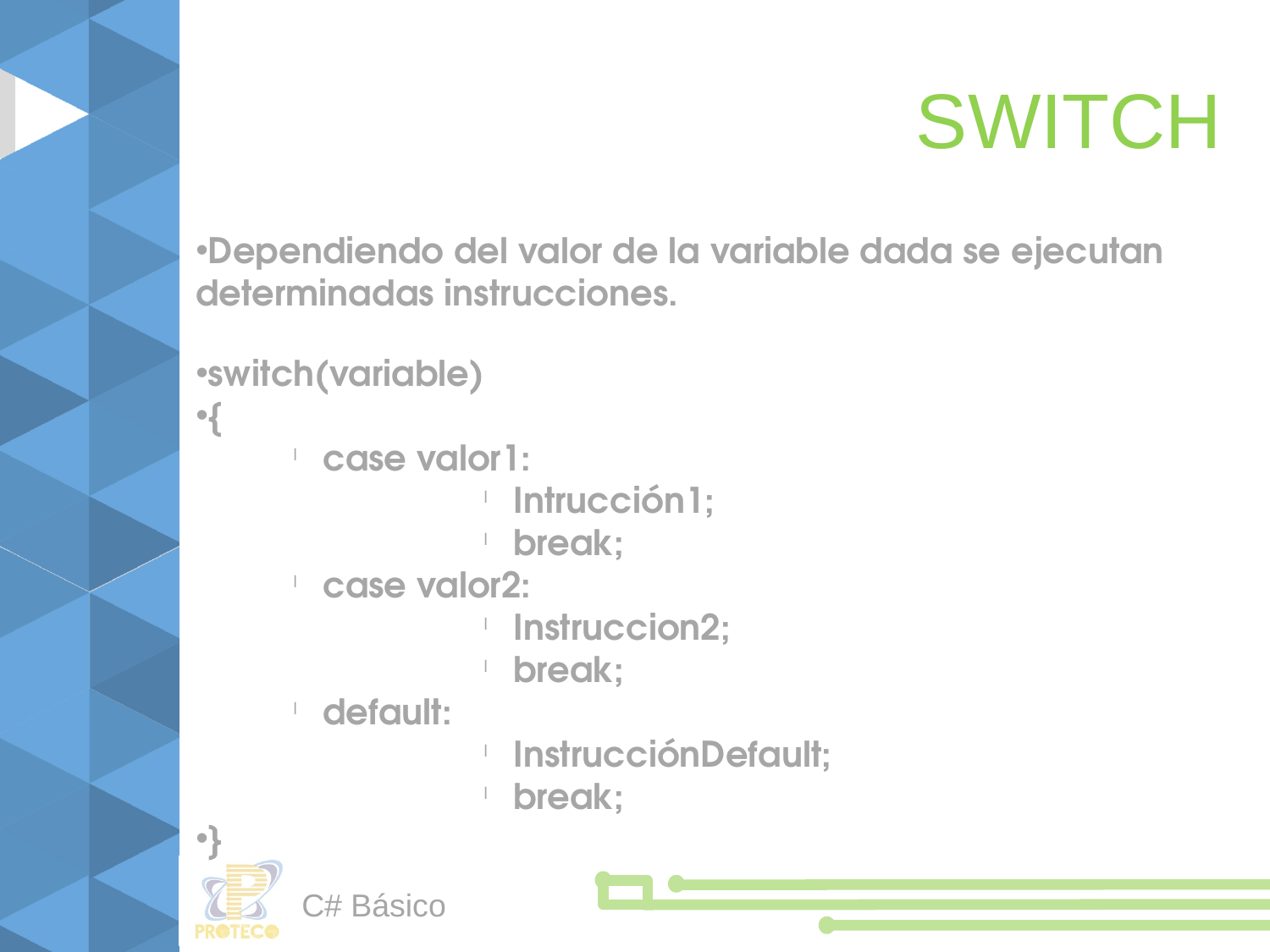

SWITCH
Dependiendo del valor de la variable dada se ejecutan determinadas instrucciones.

switch(variable)
{
case valor1:
Intrucción1;
break;
case valor2:
Instruccion2;
break;
default:
InstrucciónDefault;
break;
}